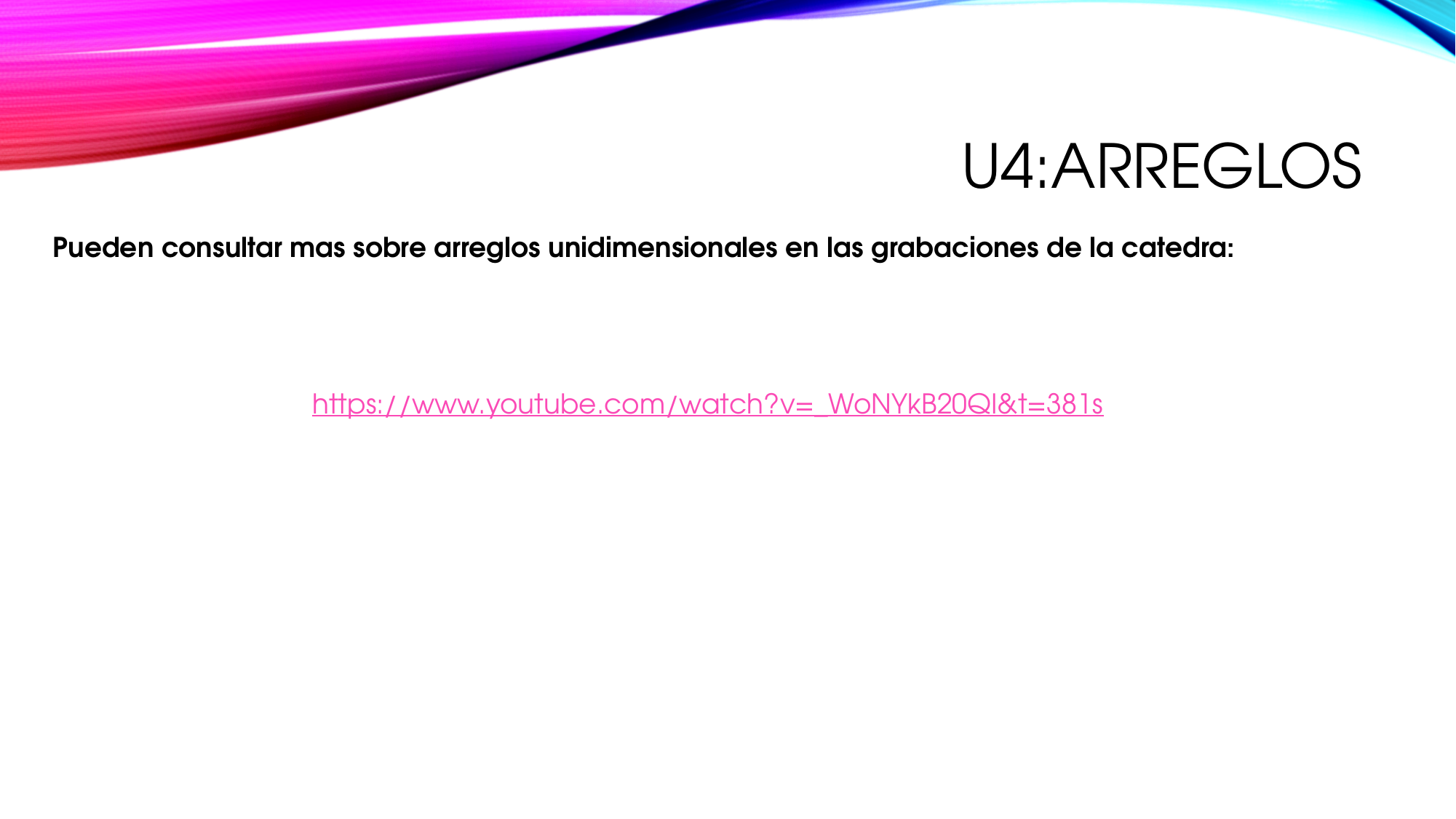

# U4:Arreglos

Pueden consultar mas sobre arreglos unidimensionales en las grabaciones de la catedra:

https://www.youtube.com/watch?v=_WoNYkB20QI&t=381s